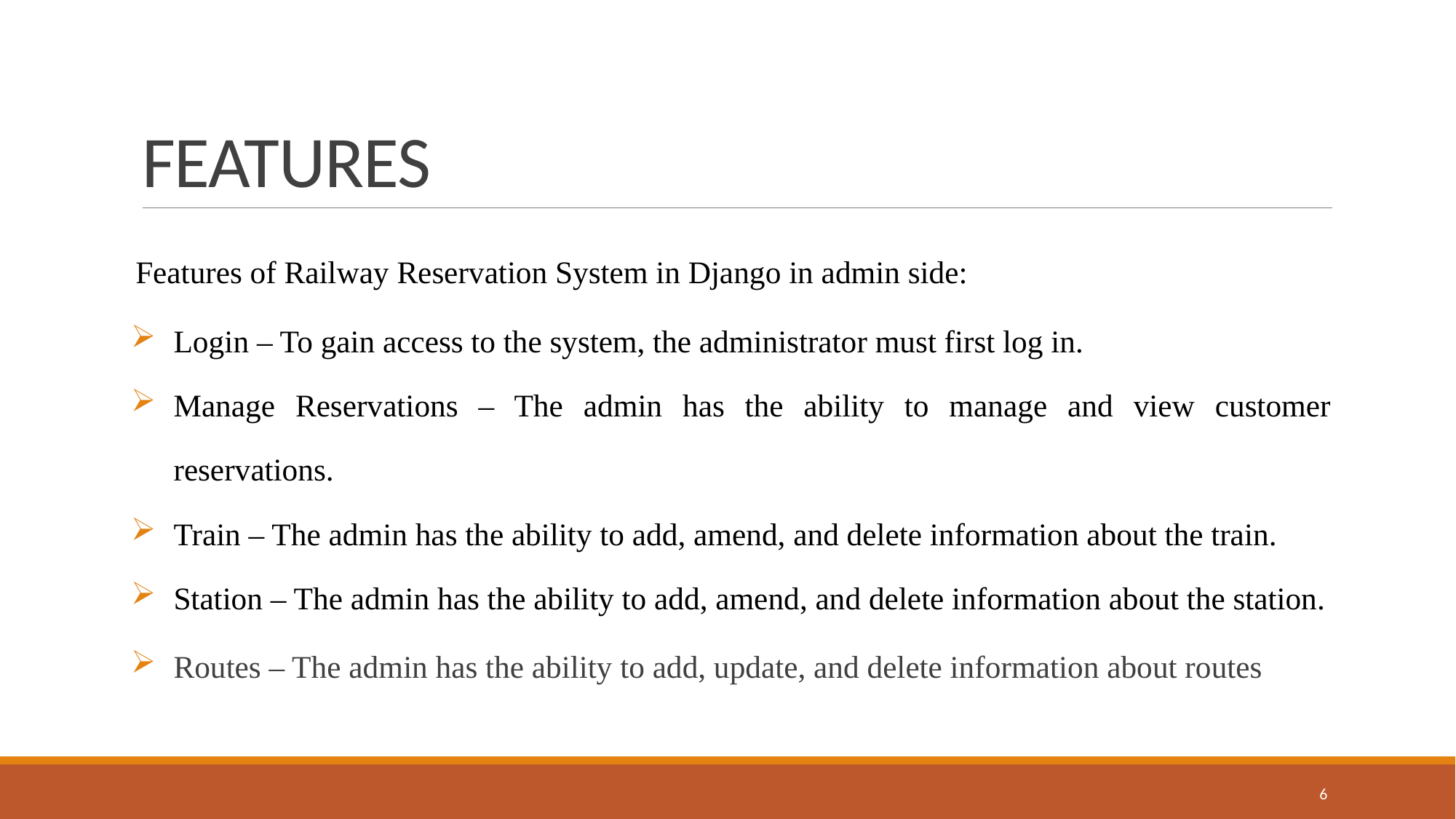

# FEATURES
Features of Railway Reservation System in Django in admin side:
Login – To gain access to the system, the administrator must first log in.
Manage Reservations – The admin has the ability to manage and view customer reservations.
Train – The admin has the ability to add, amend, and delete information about the train.
Station – The admin has the ability to add, amend, and delete information about the station.
Routes – The admin has the ability to add, update, and delete information about routes

6